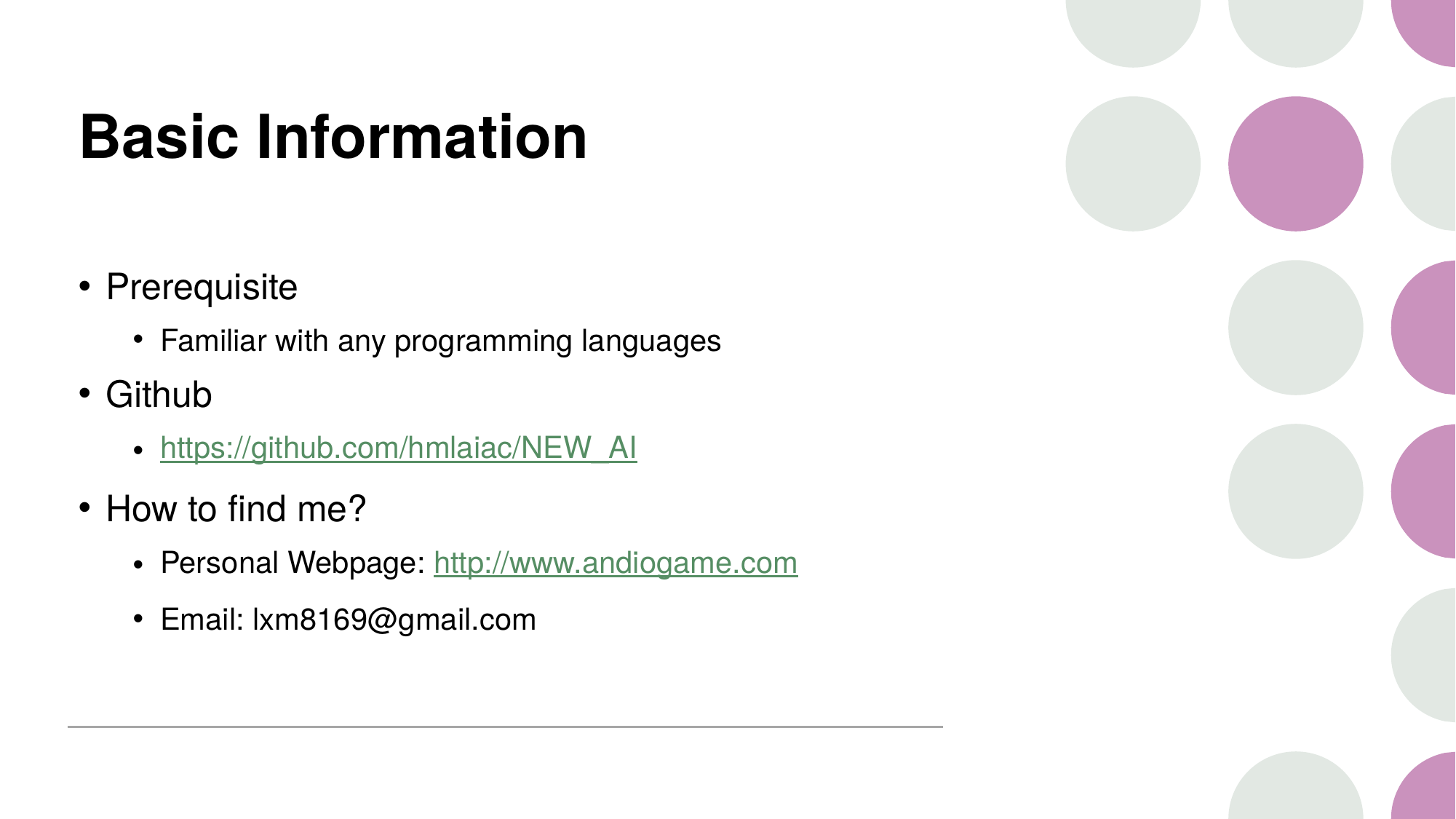

# Basic Information
Prerequisite
Familiar with any programming languages
Github
https://github.com/hmlaiac/NEW_AI
How to find me?
Personal Webpage: http://www.andiogame.com
Email: lxm8169@gmail.com